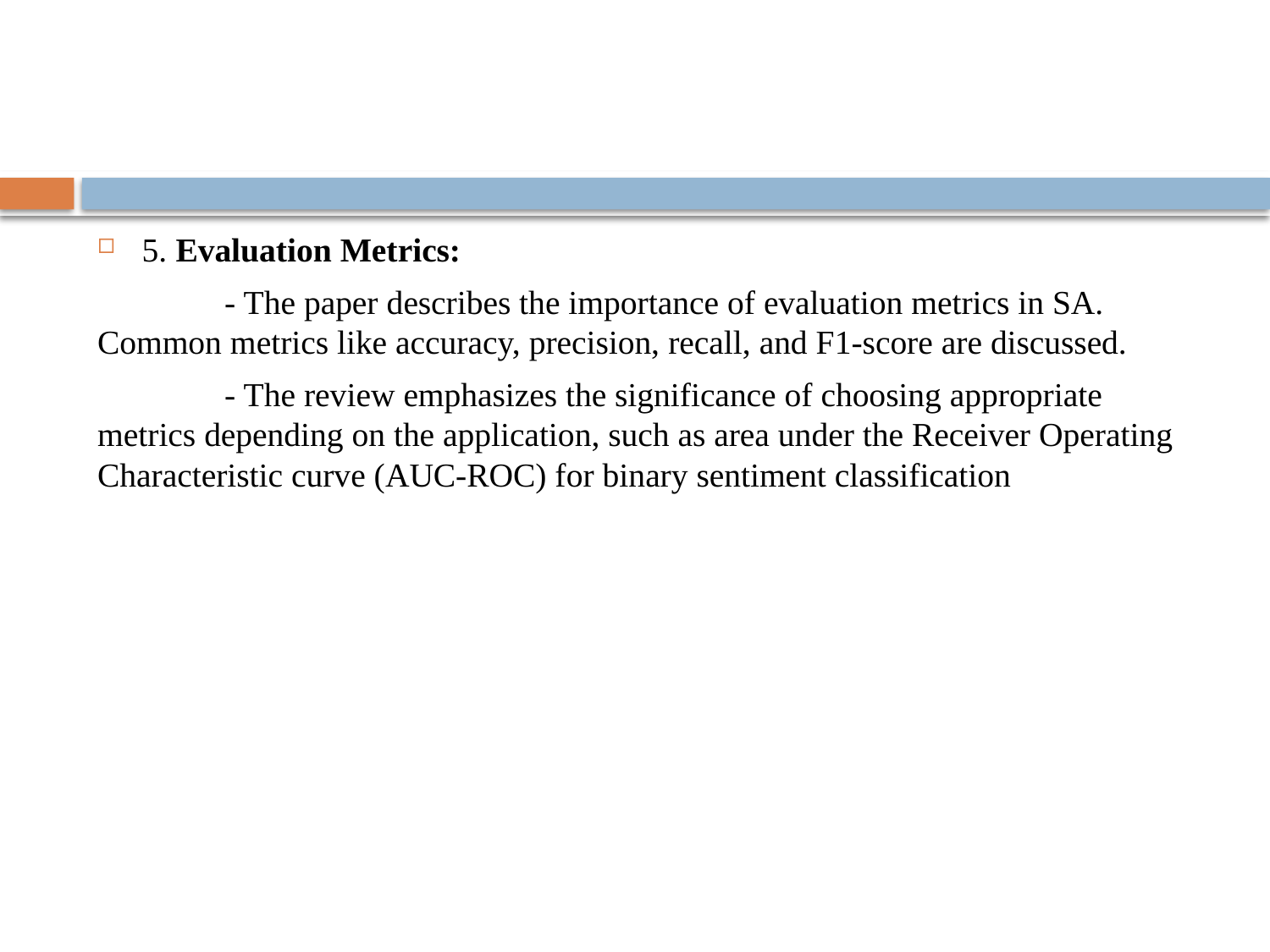

#
5. Evaluation Metrics:
   	- The paper describes the importance of evaluation metrics in SA. Common metrics like accuracy, precision, recall, and F1-score are discussed.
   	- The review emphasizes the significance of choosing appropriate metrics depending on the application, such as area under the Receiver Operating Characteristic curve (AUC-ROC) for binary sentiment classification